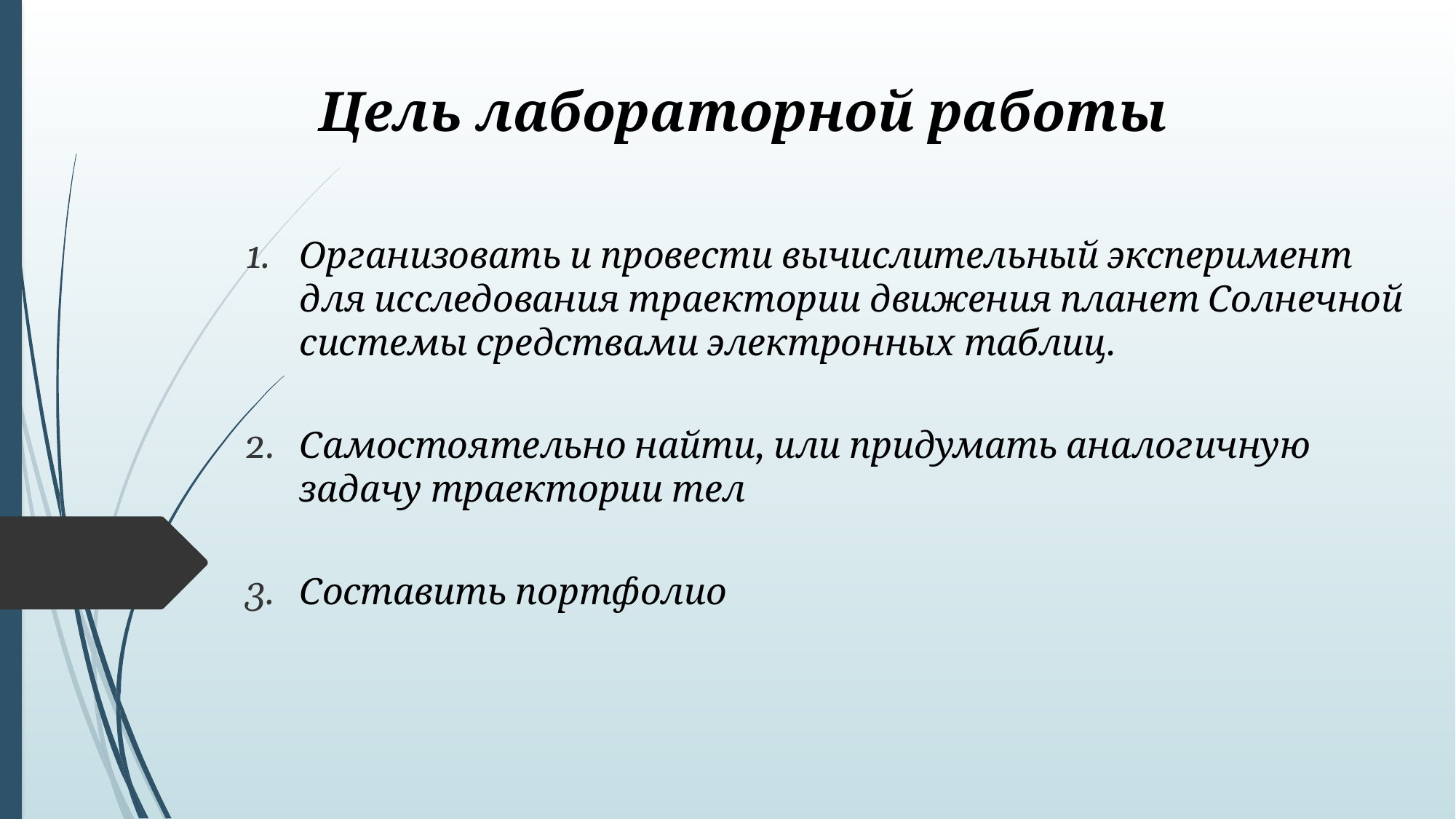

# Цель лабораторной работы
Организовать и провести вычислительный эксперимент для исследования траектории движения планет Солнечной системы средствами электронных таблиц.
Самостоятельно найти, или придумать аналогичную задачу траектории тел
Составить портфолио